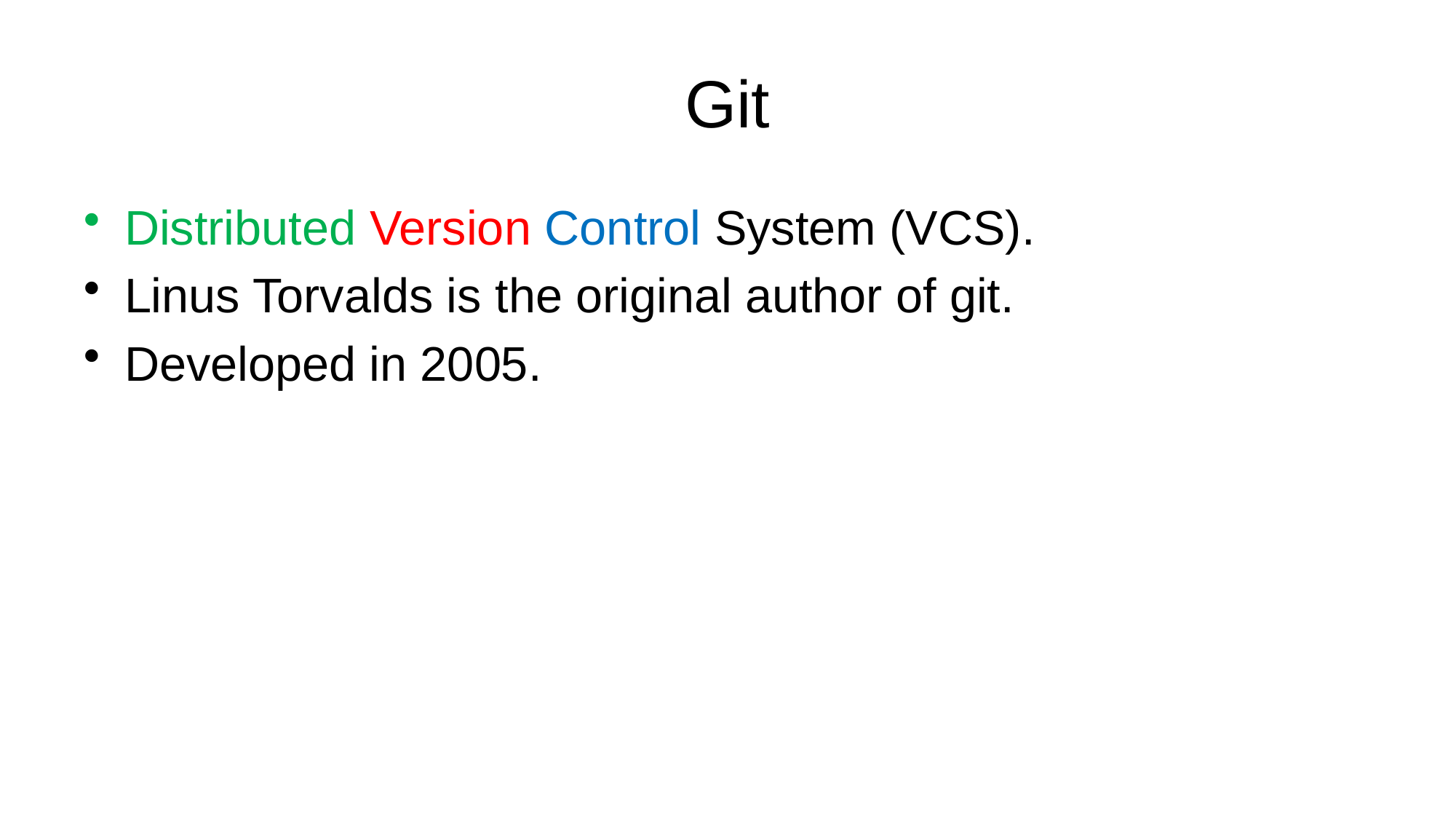

# Git
Distributed Version Control System (VCS).
Linus Torvalds is the original author of git.
Developed in 2005.